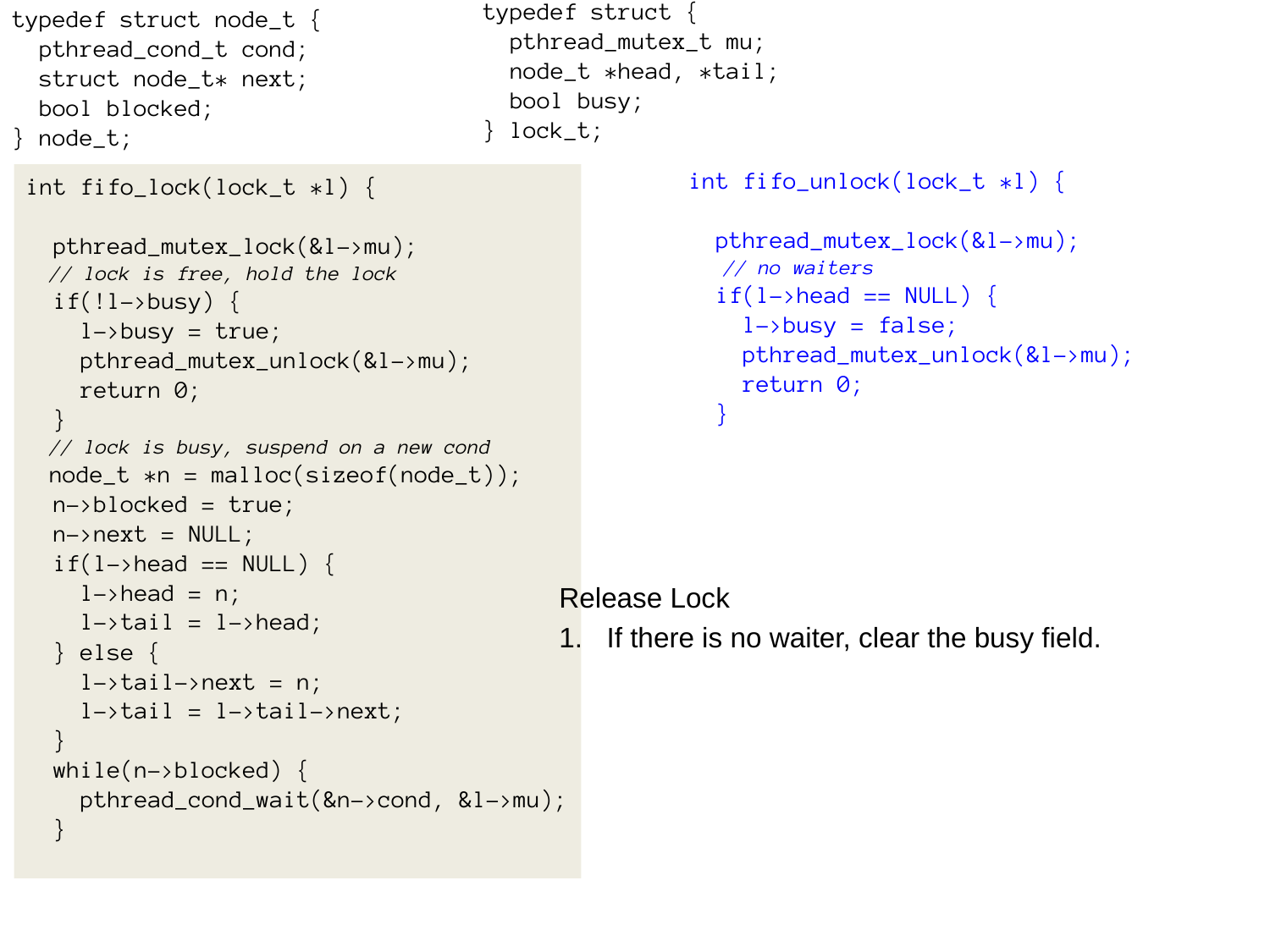

typedef struct {
  pthread_mutex_t mu;
  node_t *head, *tail;
  bool busy;
} lock_t;
typedef struct node_t {
  pthread_cond_t cond;
  struct node_t* next;
  bool blocked;
} node_t;
int fifo_unlock(lock_t *l) {

  pthread_mutex_lock(&l->mu);
   // no waiters
  if(l->head == NULL) {
    l->busy = false;
    pthread_mutex_unlock(&l->mu);
    return 0;
  }
int fifo_lock(lock_t *l) {

  pthread_mutex_lock(&l->mu);
  // lock is free, hold the lock
  if(!l->busy) {
    l->busy = true;
    pthread_mutex_unlock(&l->mu);
    return 0;
  }
  // lock is busy, suspend on a new cond
  node_t *n = malloc(sizeof(node_t));
  n->blocked = true;
  n->next = NULL;
  if(l->head == NULL) {
    l->head = n;
    l->tail = l->head;
  } else {
    l->tail->next = n;
    l->tail = l->tail->next;
  }
  while(n->blocked) {
    pthread_cond_wait(&n->cond, &l->mu);
  }

Release Lock
If there is no waiter, clear the busy field.